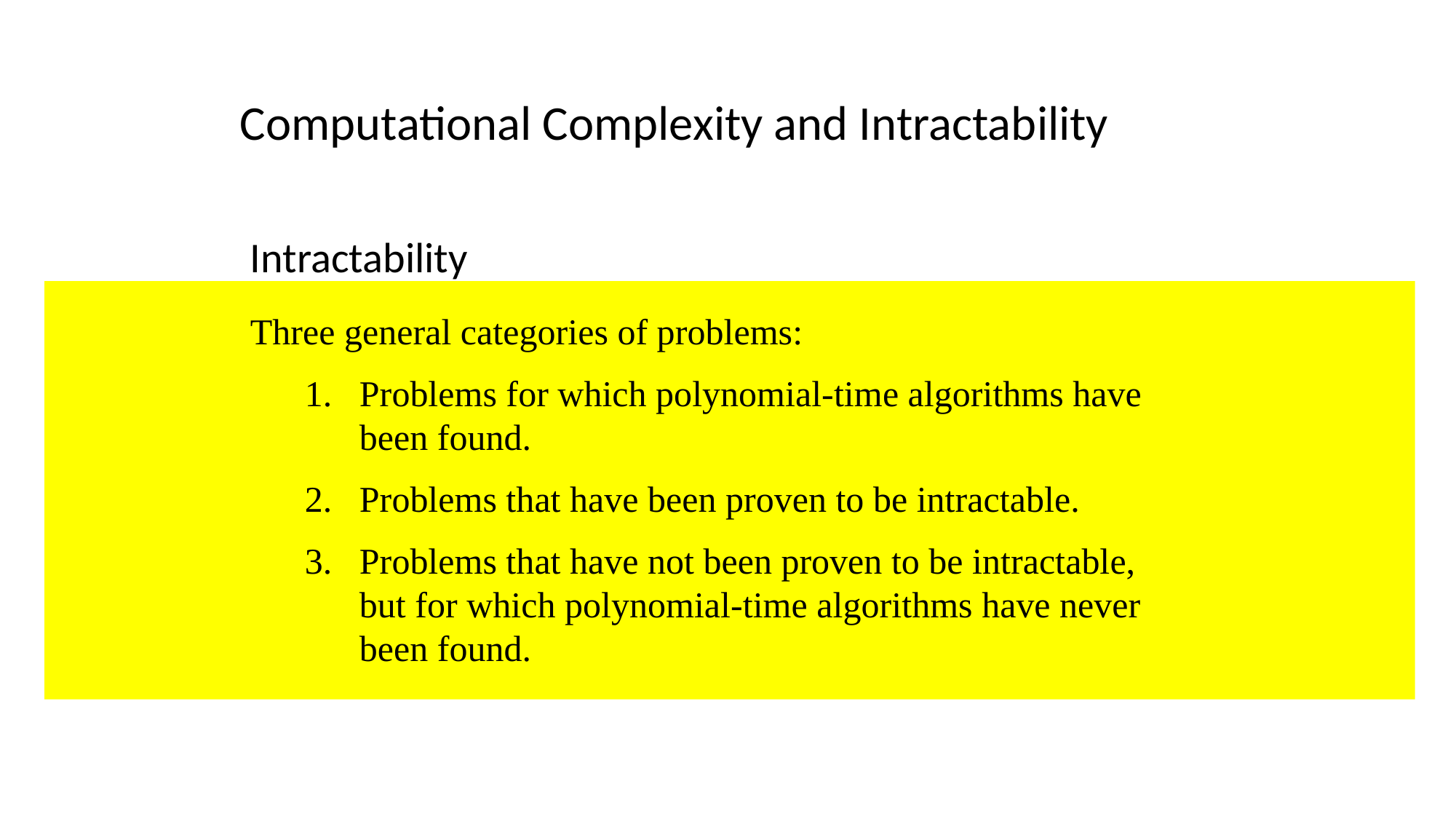

Computational Complexity and Intractability
Intractability
Three general categories of problems:
Problems for which polynomial-time algorithms have been found.
Problems that have been proven to be intractable.
Problems that have not been proven to be intractable, but for which polynomial-time algorithms have never been found.